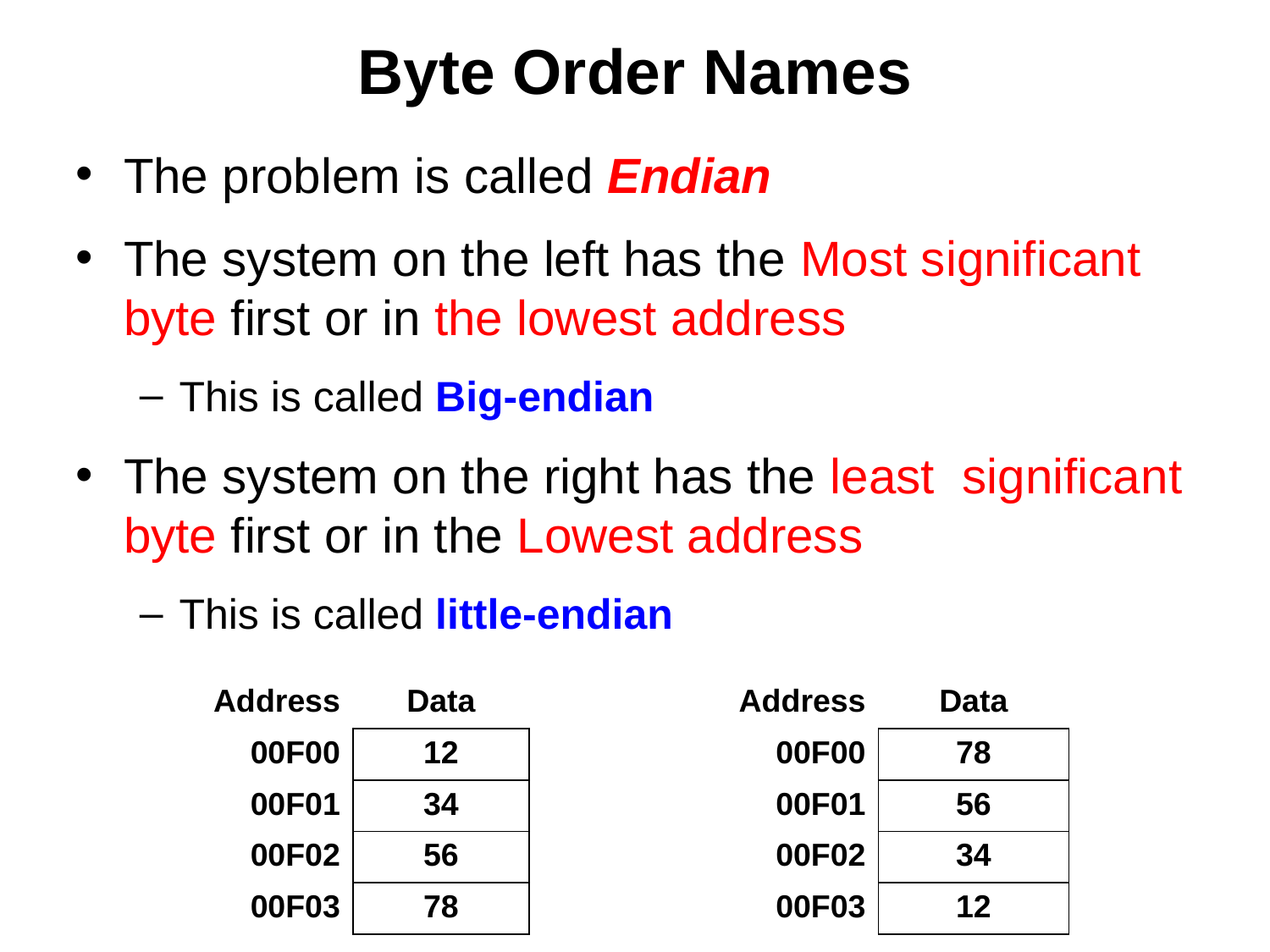

# Byte Order Names
The problem is called Endian
The system on the left has the Most significant byte first or in the lowest address
This is called Big-endian
The system on the right has the least  significant byte first or in the Lowest address
This is called little-endian
| Address | Data | Address | Data |
| --- | --- | --- | --- |
| 00F00 | 12 | 00F00 | 78 |
| 00F01 | 34 | 00F01 | 56 |
| 00F02 | 56 | 00F02 | 34 |
| 00F03 | 78 | 00F03 | 12 |